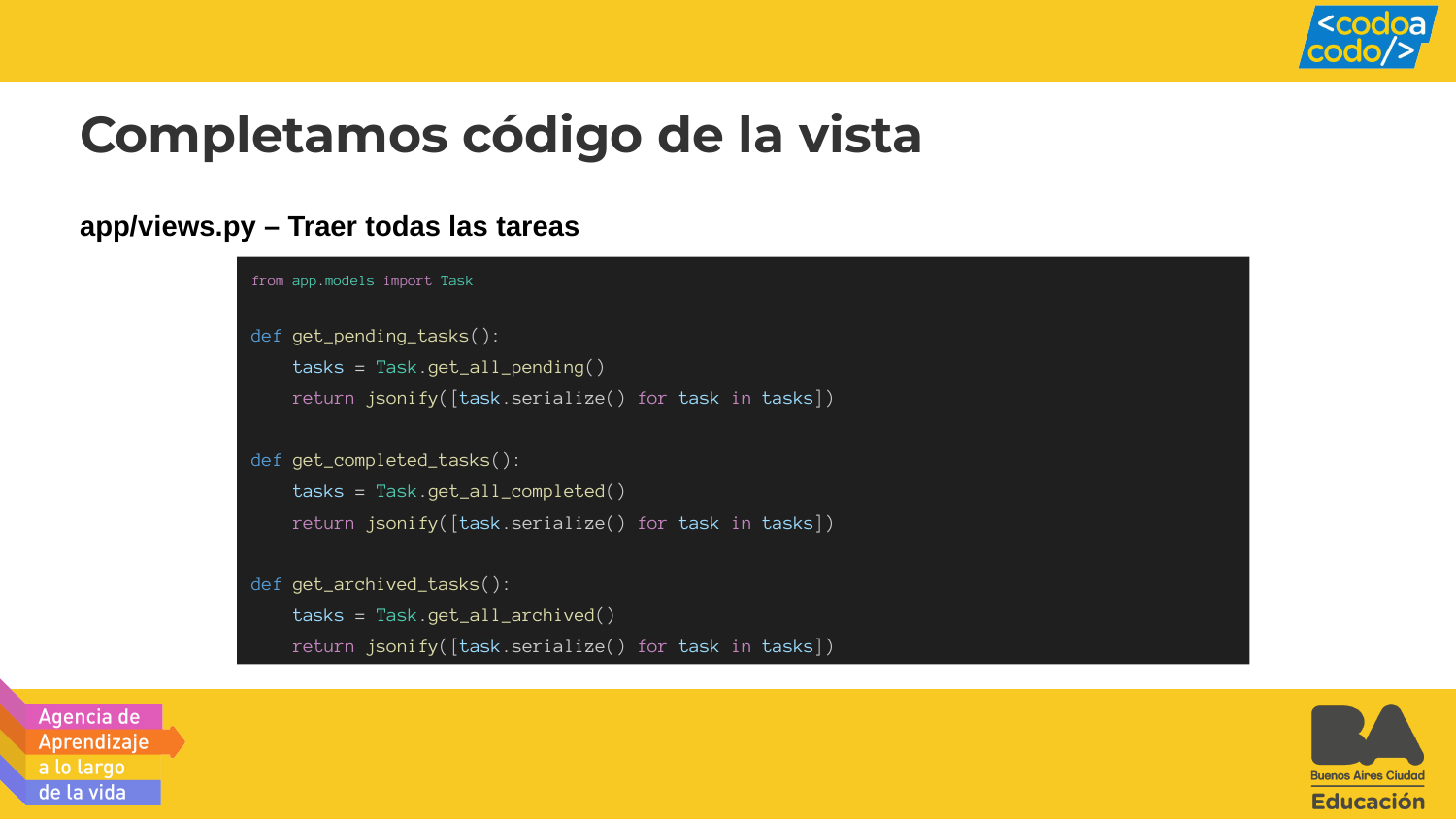

Completamos código de la vista
app/views.py – Traer todas las tareas
from app.models import Task

def get_pending_tasks():
    tasks = Task.get_all_pending()
    return jsonify([task.serialize() for task in tasks])

def get_completed_tasks():
    tasks = Task.get_all_completed()
    return jsonify([task.serialize() for task in tasks])

def get_archived_tasks():
    tasks = Task.get_all_archived()
    return jsonify([task.serialize() for task in tasks])